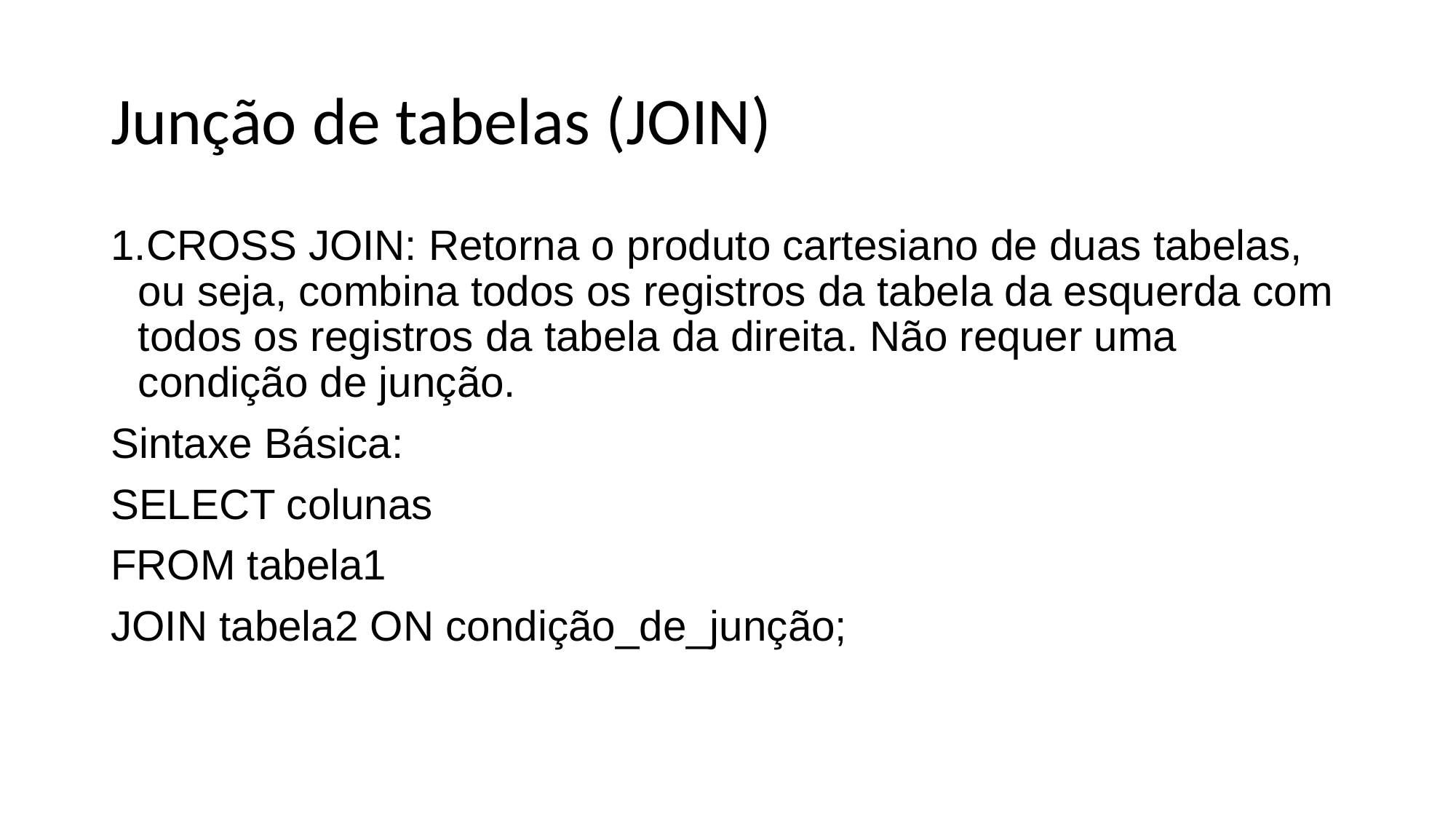

# Junção de tabelas (JOIN)
CROSS JOIN: Retorna o produto cartesiano de duas tabelas, ou seja, combina todos os registros da tabela da esquerda com todos os registros da tabela da direita. Não requer uma condição de junção.
Sintaxe Básica:
SELECT colunas
FROM tabela1
JOIN tabela2 ON condição_de_junção;